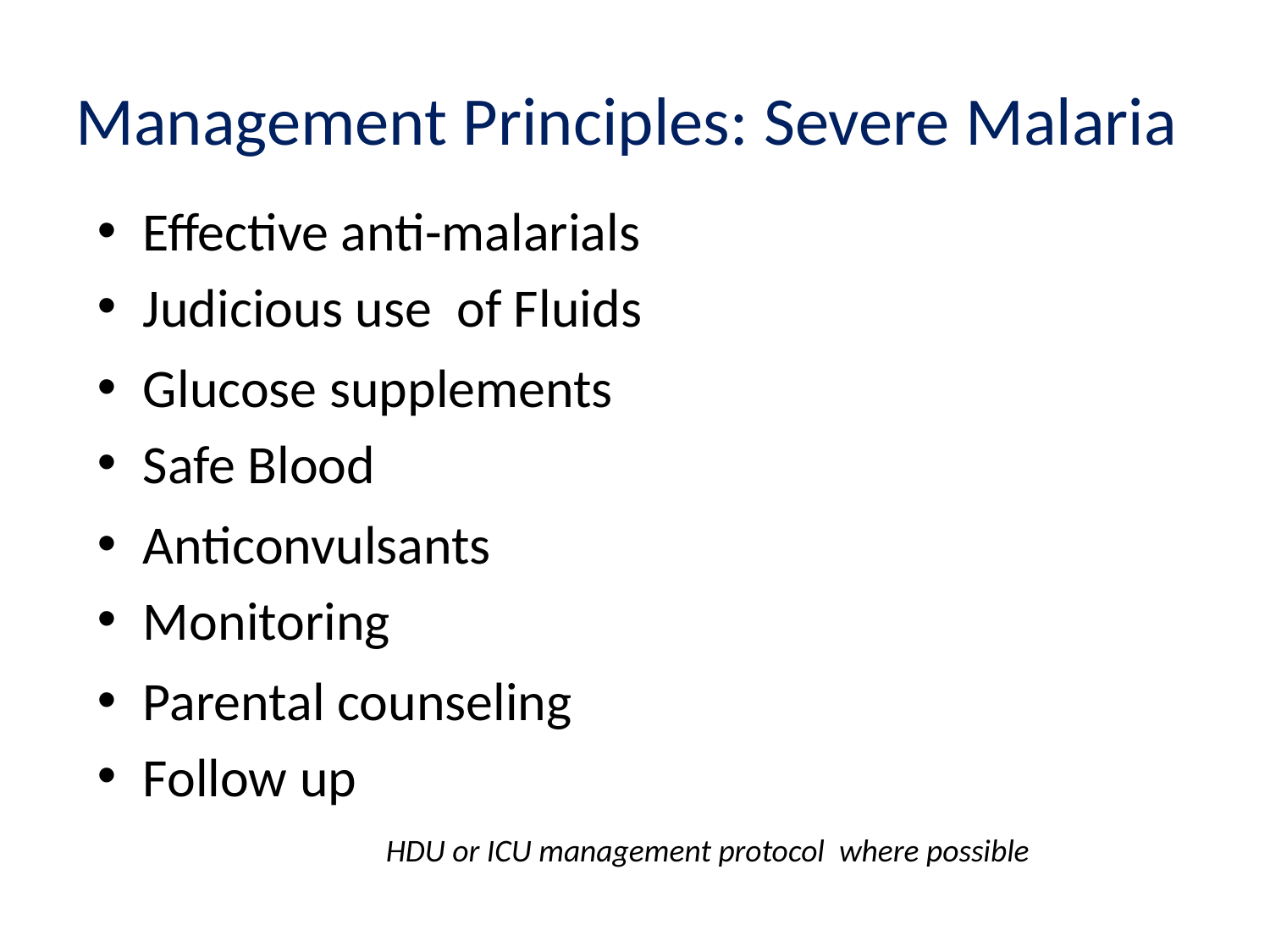

# Management Principles: Severe Malaria
Effective anti-malarials
Judicious use  of Fluids
Glucose supplements
Safe Blood
Anticonvulsants
Monitoring
Parental counseling
Follow up

HDU or ICU management protocol  where possible